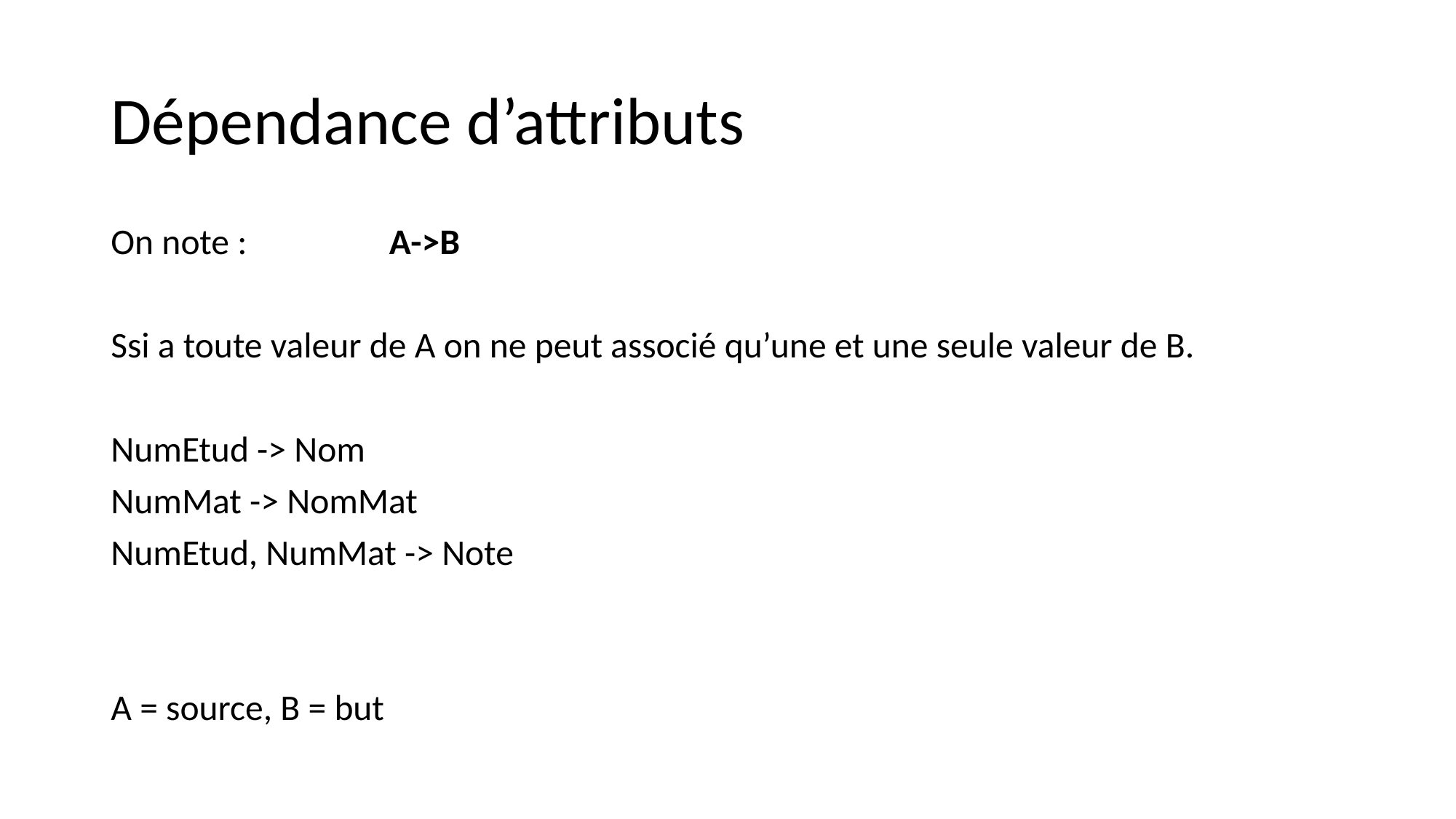

# Dépendance d’attributs
On note : 		A->B

Ssi a toute valeur de A on ne peut associé qu’une et une seule valeur de B.

NumEtud -> Nom
NumMat -> NomMat
NumEtud, NumMat -> Note

A = source, B = but